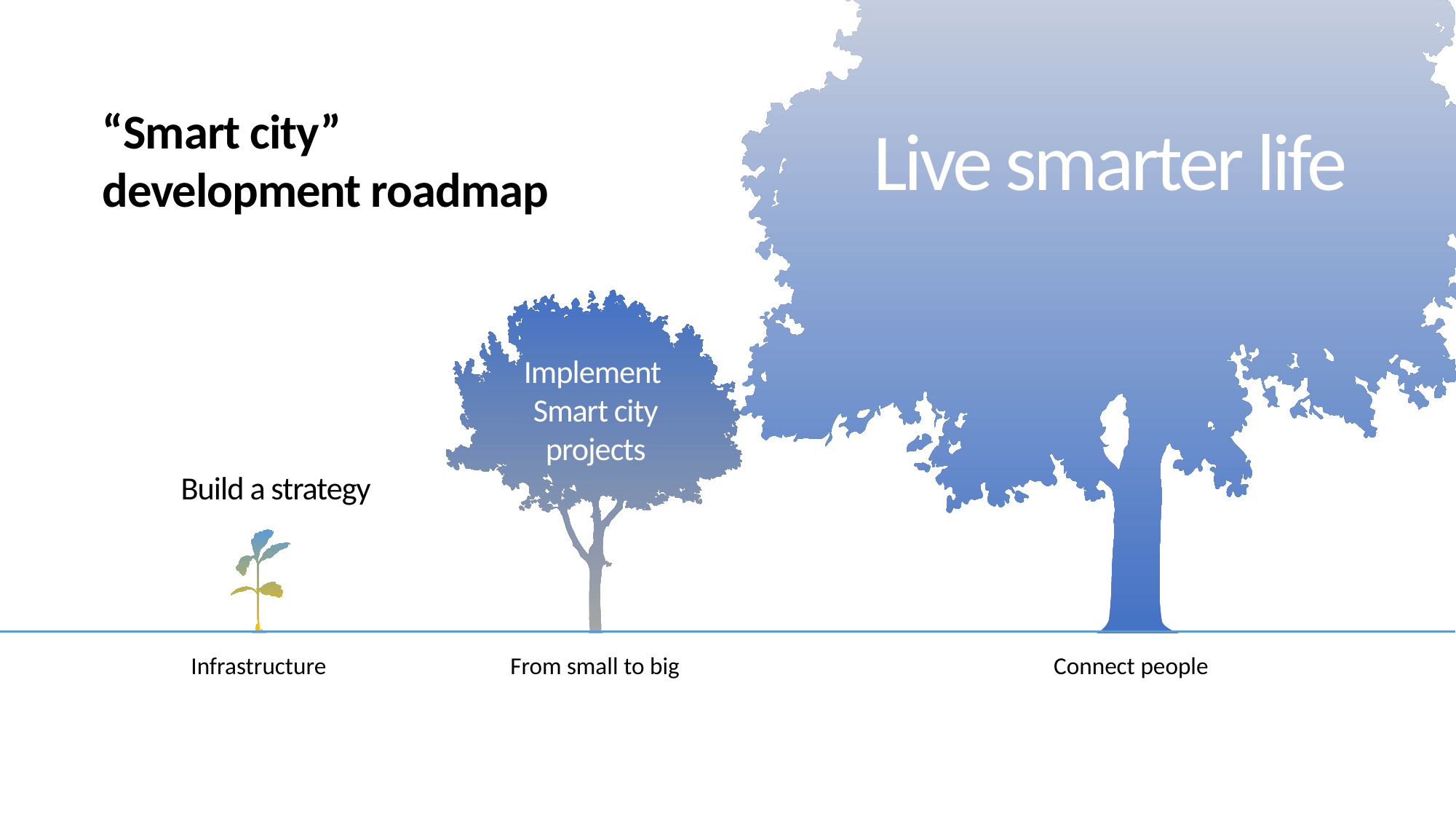

“Smart city” development roadmap
Live smarter life

Implement
Smart city
projects
Build a strategy

Infrastructure
From small to big
Connect people